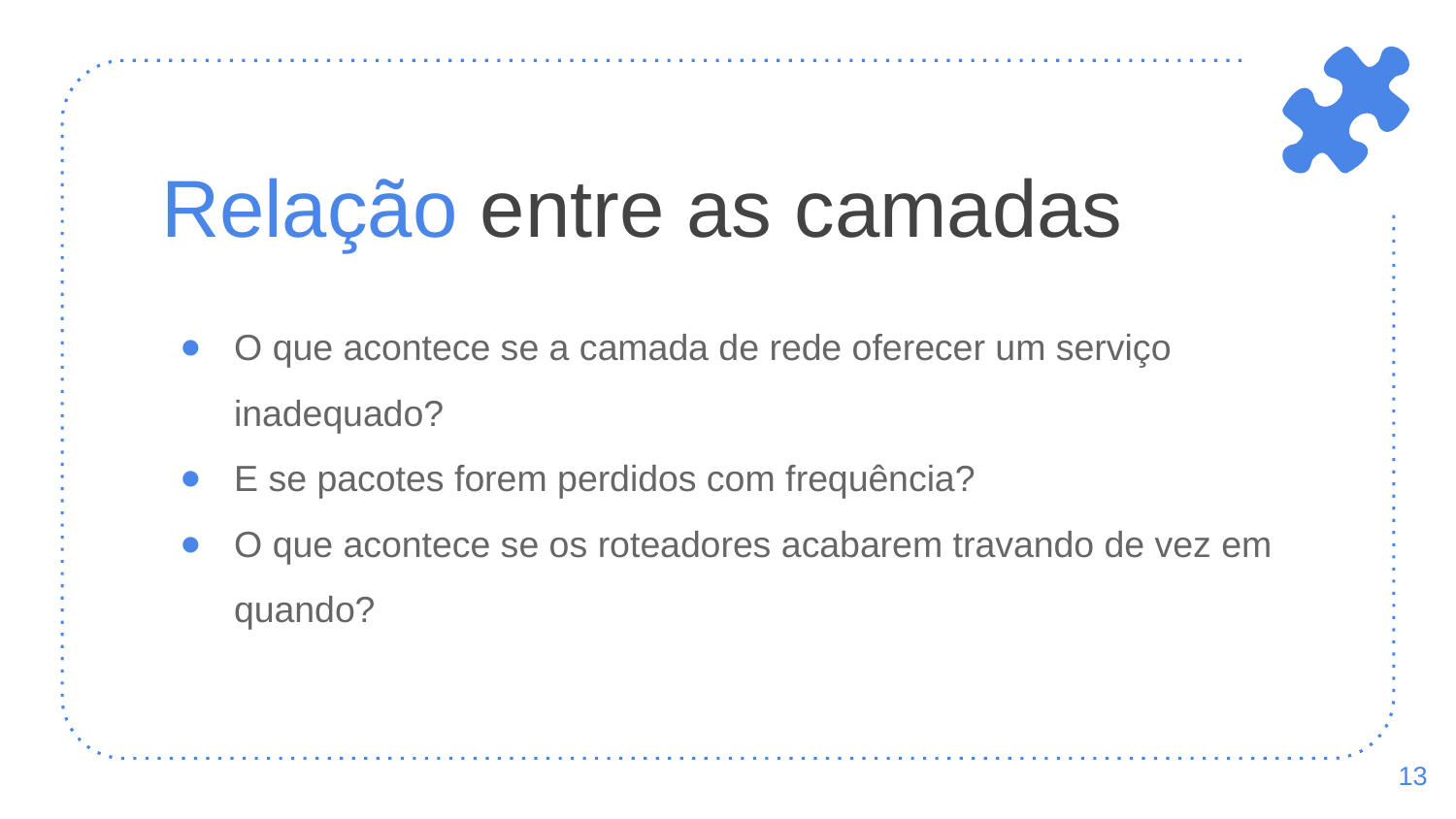

# Relação entre as camadas
O que acontece se a camada de rede oferecer um serviço inadequado?
E se pacotes forem perdidos com frequência?
O que acontece se os roteadores acabarem travando de vez em quando?
13